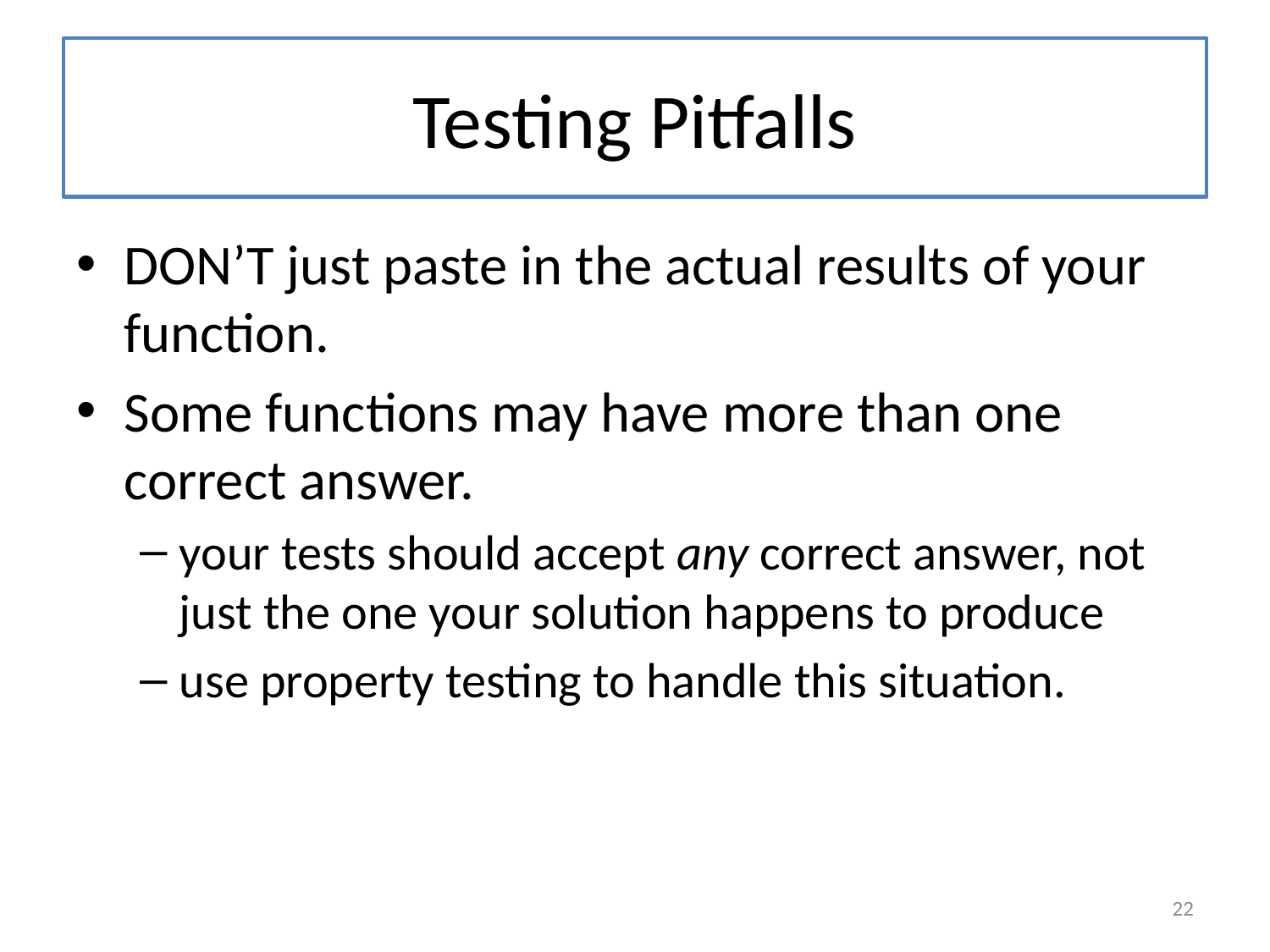

# Testing Pitfalls
DON’T just paste in the actual results of your function.
Some functions may have more than one correct answer.
your tests should accept any correct answer, not just the one your solution happens to produce
use property testing to handle this situation.
22